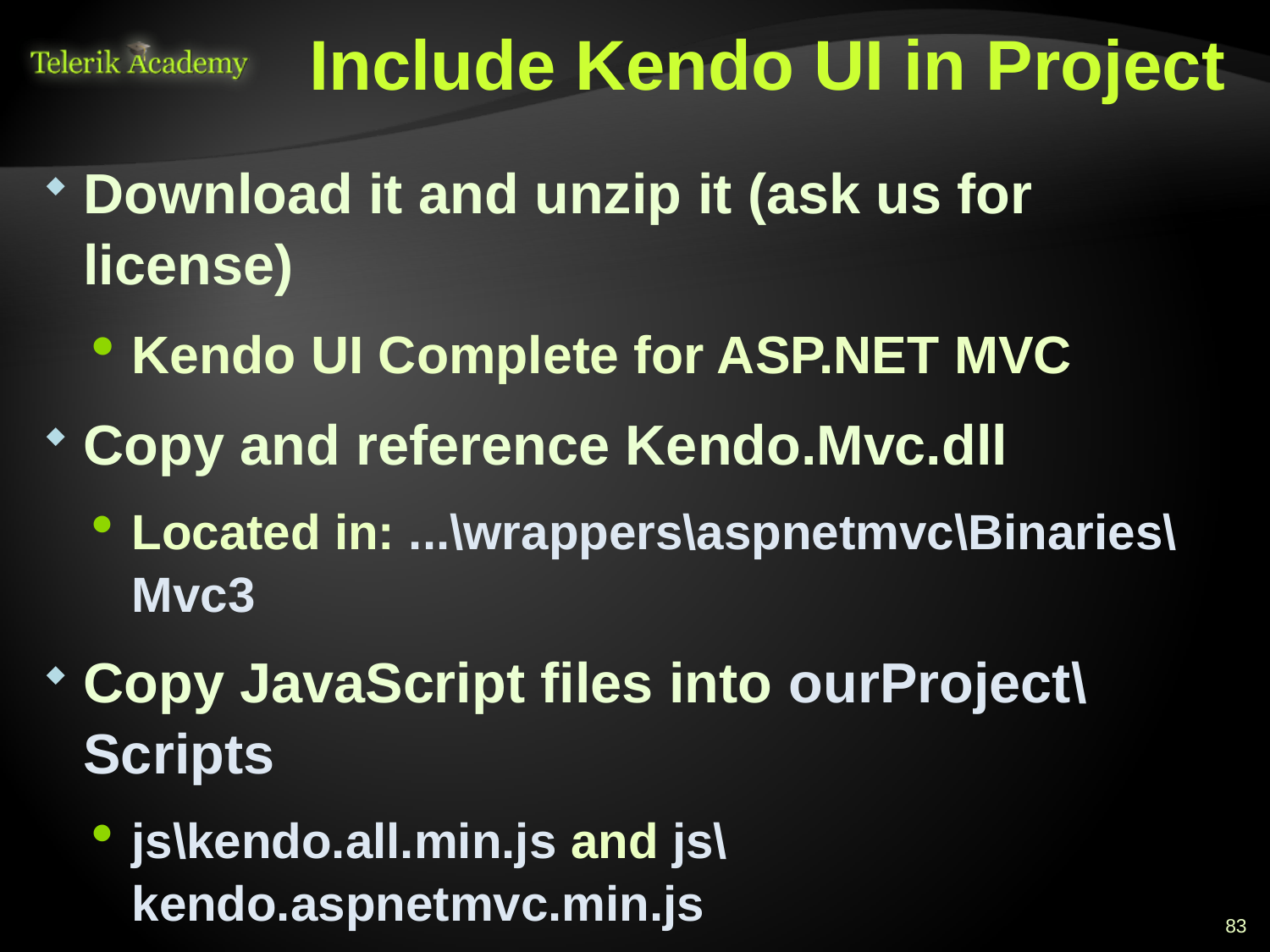

# Include Kendo UI in Project
Download it and unzip it (ask us for license)
Kendo UI Complete for ASP.NET MVC
Copy and reference Kendo.Mvc.dll
Located in: ...\wrappers\aspnetmvc\Binaries\Mvc3
Copy JavaScript files into ourProject\Scripts
js\kendo.all.min.js and js\kendo.aspnetmvc.min.js
Copy CSS files and images into our project
All from …\styles to ourProject\Styles\KendoUI
83